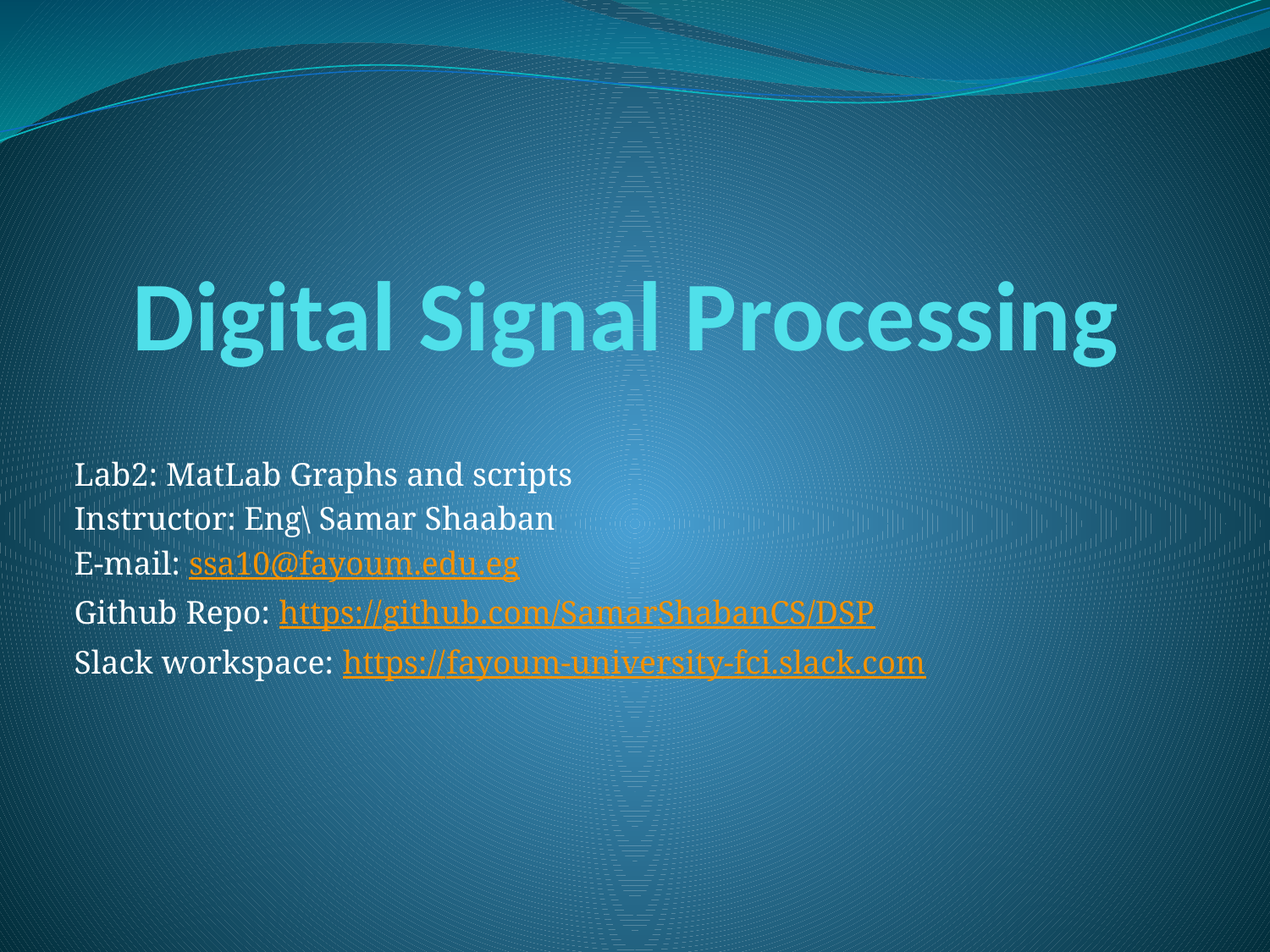

# Digital Signal Processing
Lab2: MatLab Graphs and scripts
Instructor: Eng\ Samar Shaaban
E-mail: ssa10@fayoum.edu.eg
Github Repo: https://github.com/SamarShabanCS/DSP
Slack workspace: https://fayoum-university-fci.slack.com